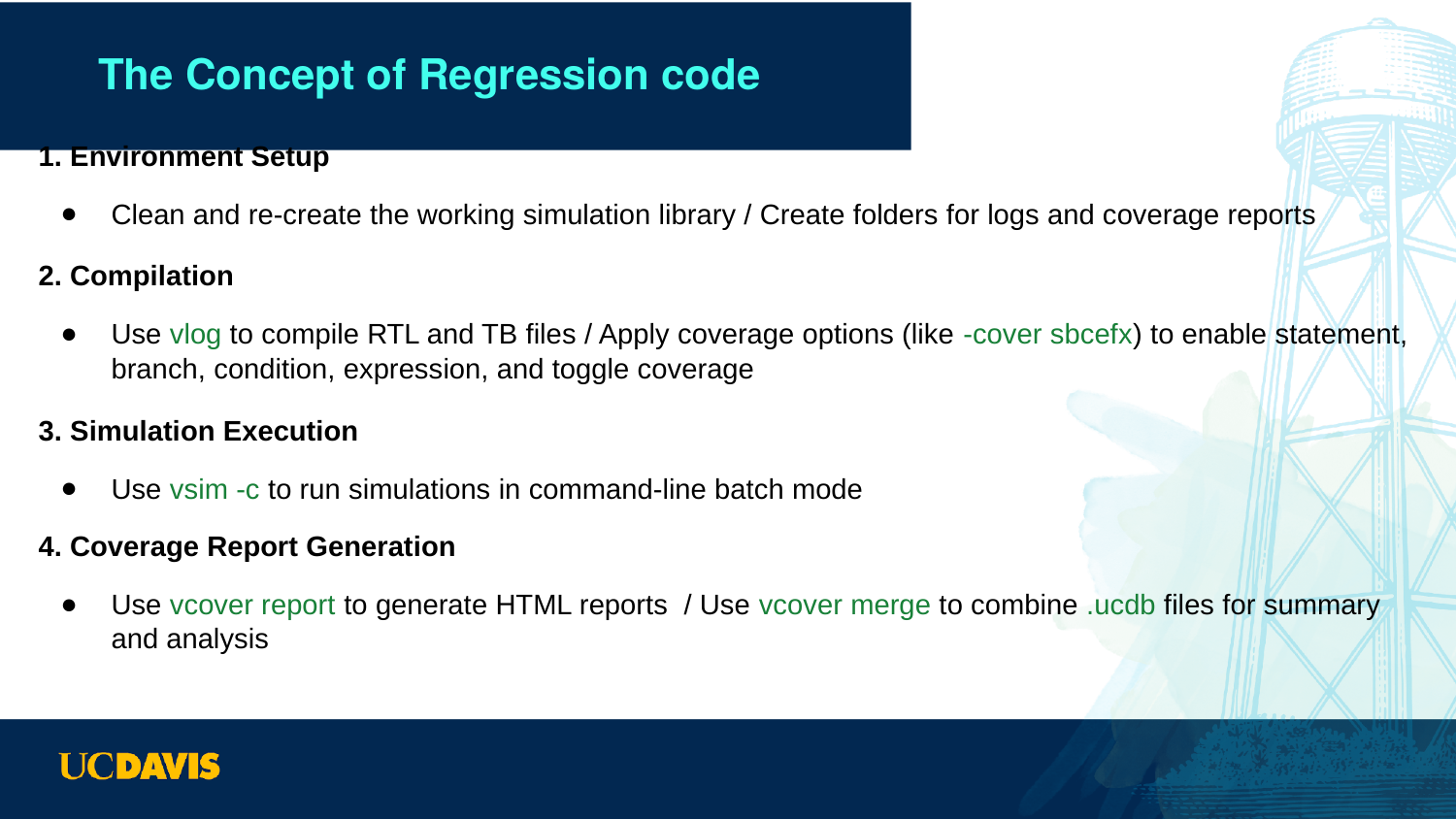

# The Concept of Regression code
1. Environment Setup
Clean and re-create the working simulation library / Create folders for logs and coverage reports
2. Compilation
Use vlog to compile RTL and TB files / Apply coverage options (like -cover sbcefx) to enable statement, branch, condition, expression, and toggle coverage
3. Simulation Execution
Use vsim -c to run simulations in command-line batch mode
4. Coverage Report Generation
Use vcover report to generate HTML reports  / Use vcover merge to combine .ucdb files for summary and analysis